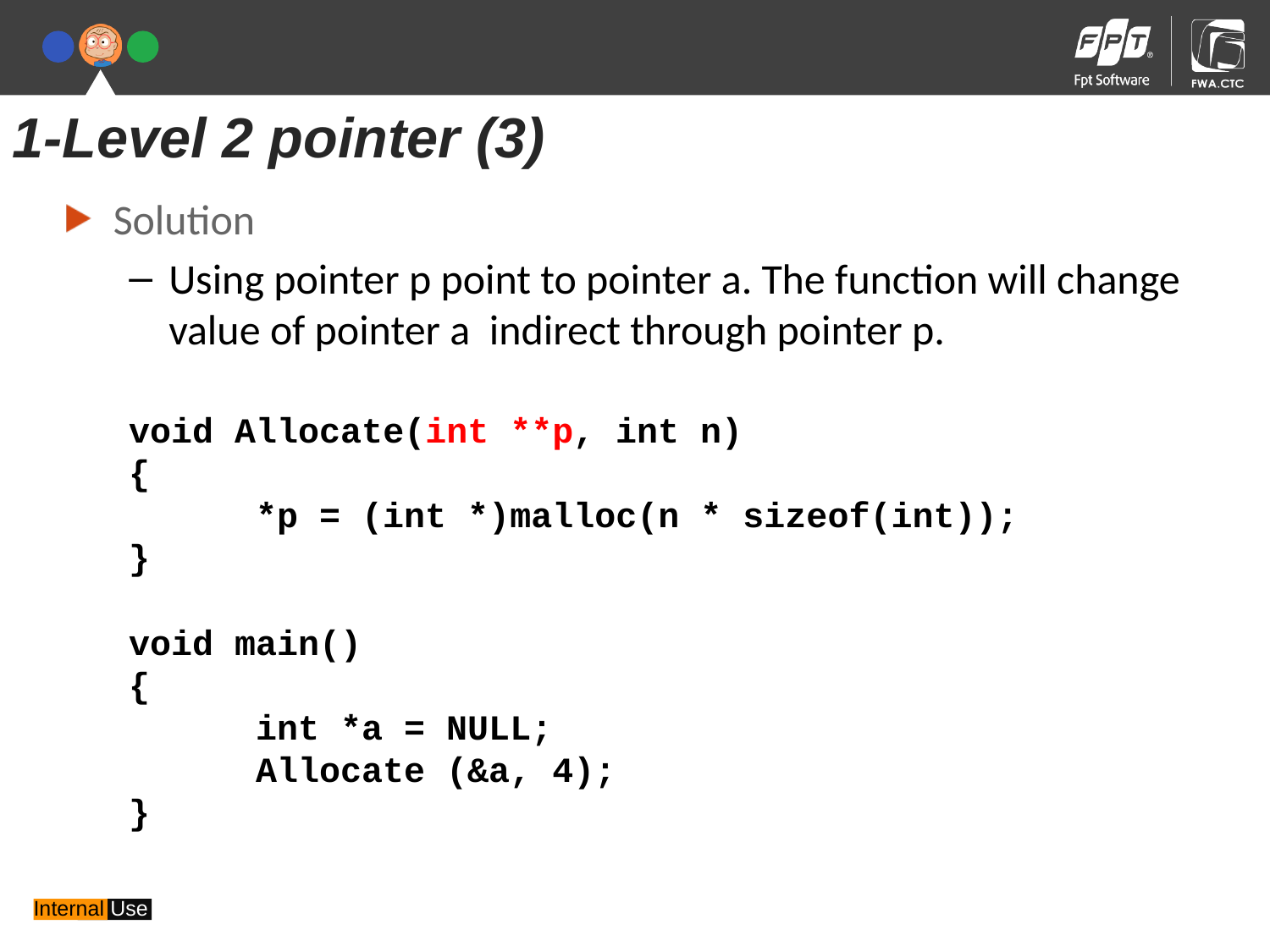

1-Level 2 pointer (3)
Solution
Using pointer p point to pointer a. The function will change value of pointer a  indirect through pointer p.
void Allocate(int **p, int n)
{
	*p = (int *)malloc(n * sizeof(int));
}

void main()
{
	int *a = NULL;
	Allocate (&a, 4);
}